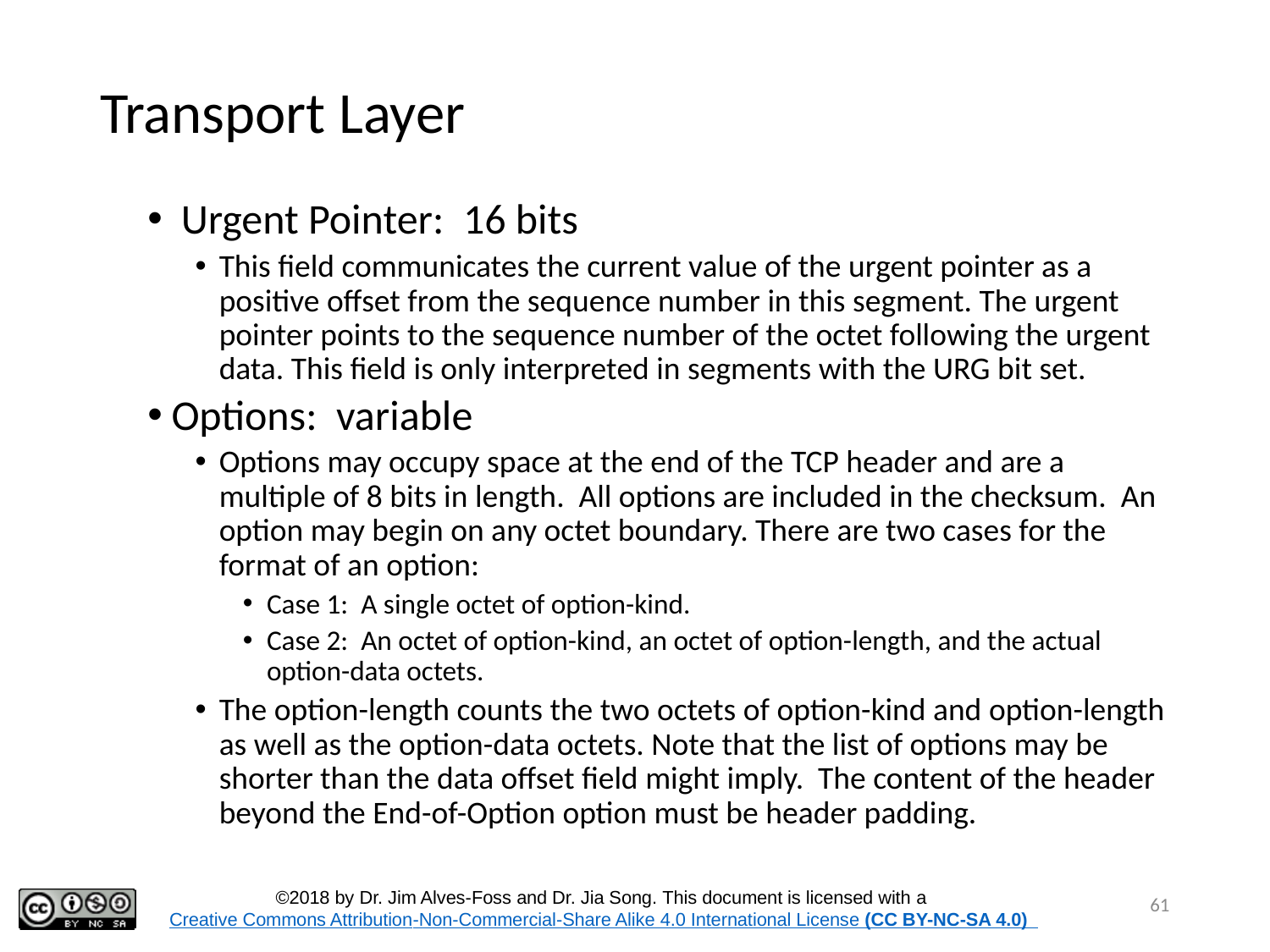

61
# Transport Layer
 Urgent Pointer:  16 bits
This field communicates the current value of the urgent pointer as a positive offset from the sequence number in this segment. The urgent pointer points to the sequence number of the octet following the urgent data. This field is only interpreted in segments with the URG bit set.
Options:  variable
Options may occupy space at the end of the TCP header and are a multiple of 8 bits in length.  All options are included in the checksum.  An option may begin on any octet boundary. There are two cases for the format of an option:
Case 1:  A single octet of option-kind.
Case 2:  An octet of option-kind, an octet of option-length, and the actual option-data octets.
The option-length counts the two octets of option-kind and option-length as well as the option-data octets. Note that the list of options may be shorter than the data offset field might imply.  The content of the header beyond the End-of-Option option must be header padding.